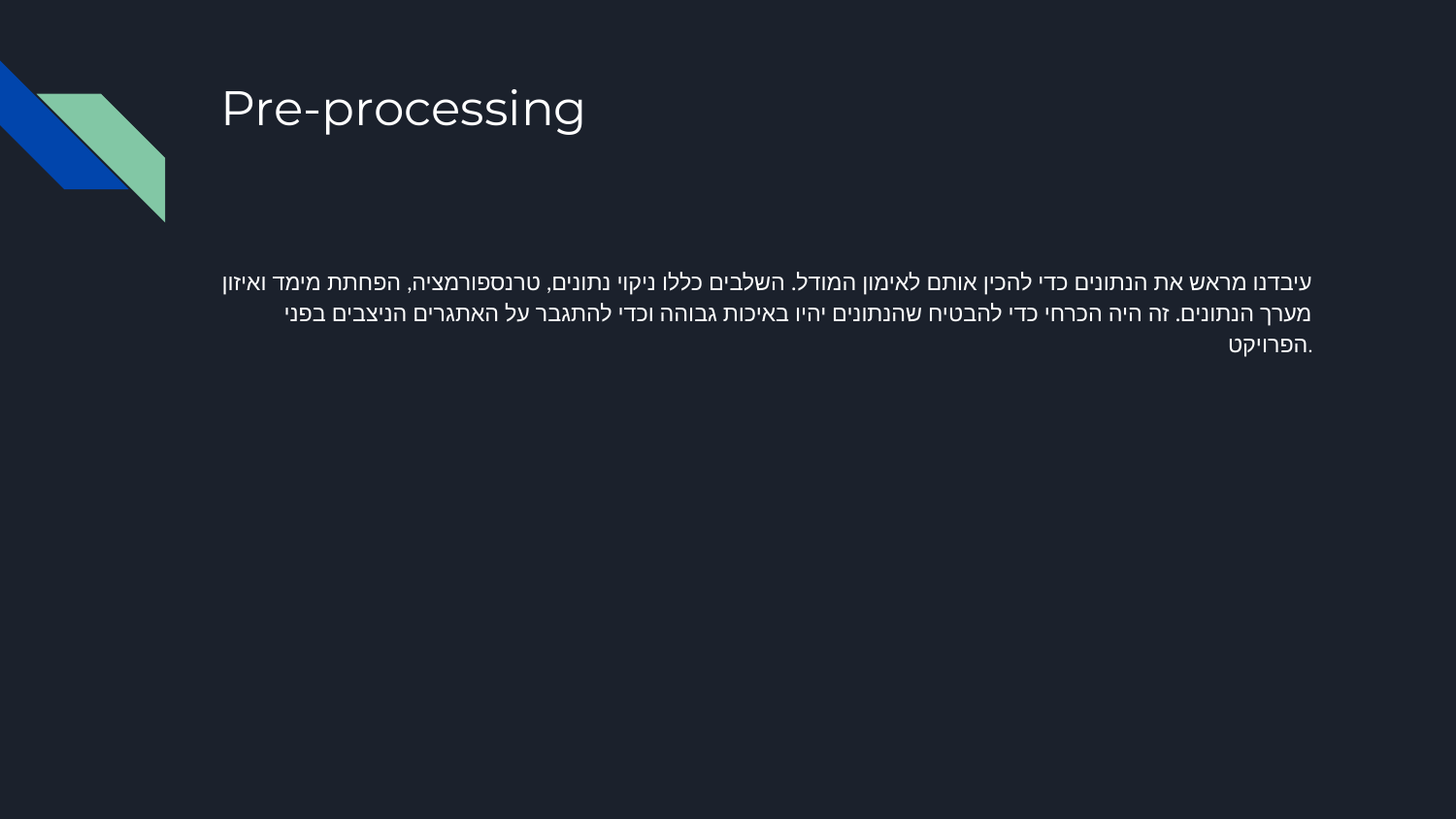

# Pre-processing
עיבדנו מראש את הנתונים כדי להכין אותם לאימון המודל. השלבים כללו ניקוי נתונים, טרנספורמציה, הפחתת מימד ואיזון מערך הנתונים. זה היה הכרחי כדי להבטיח שהנתונים יהיו באיכות גבוהה וכדי להתגבר על האתגרים הניצבים בפני הפרויקט.